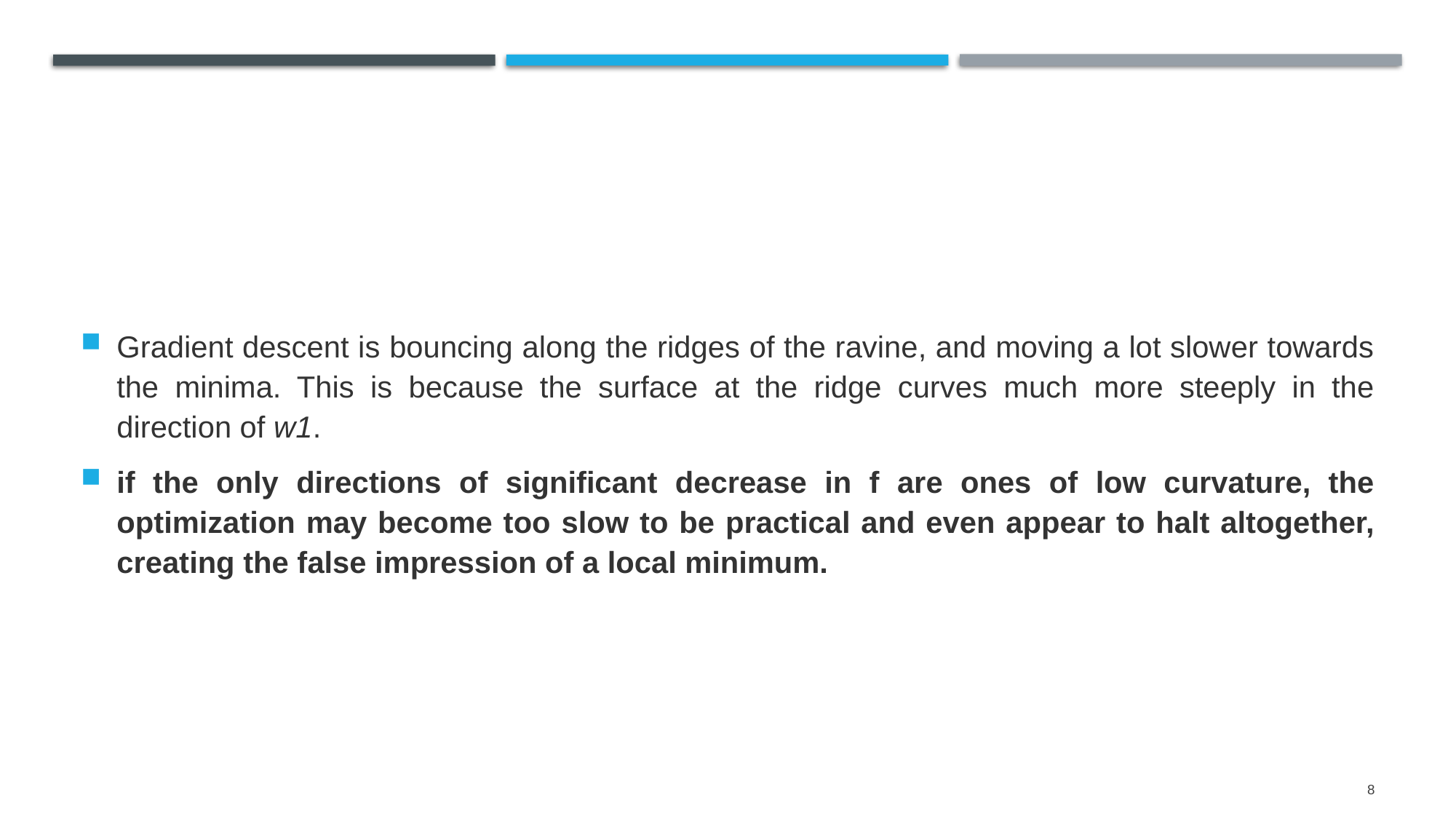

#
Gradient descent is bouncing along the ridges of the ravine, and moving a lot slower towards the minima. This is because the surface at the ridge curves much more steeply in the direction of w1.
if the only directions of significant decrease in f are ones of low curvature, the optimization may become too slow to be practical and even appear to halt altogether, creating the false impression of a local minimum.
8